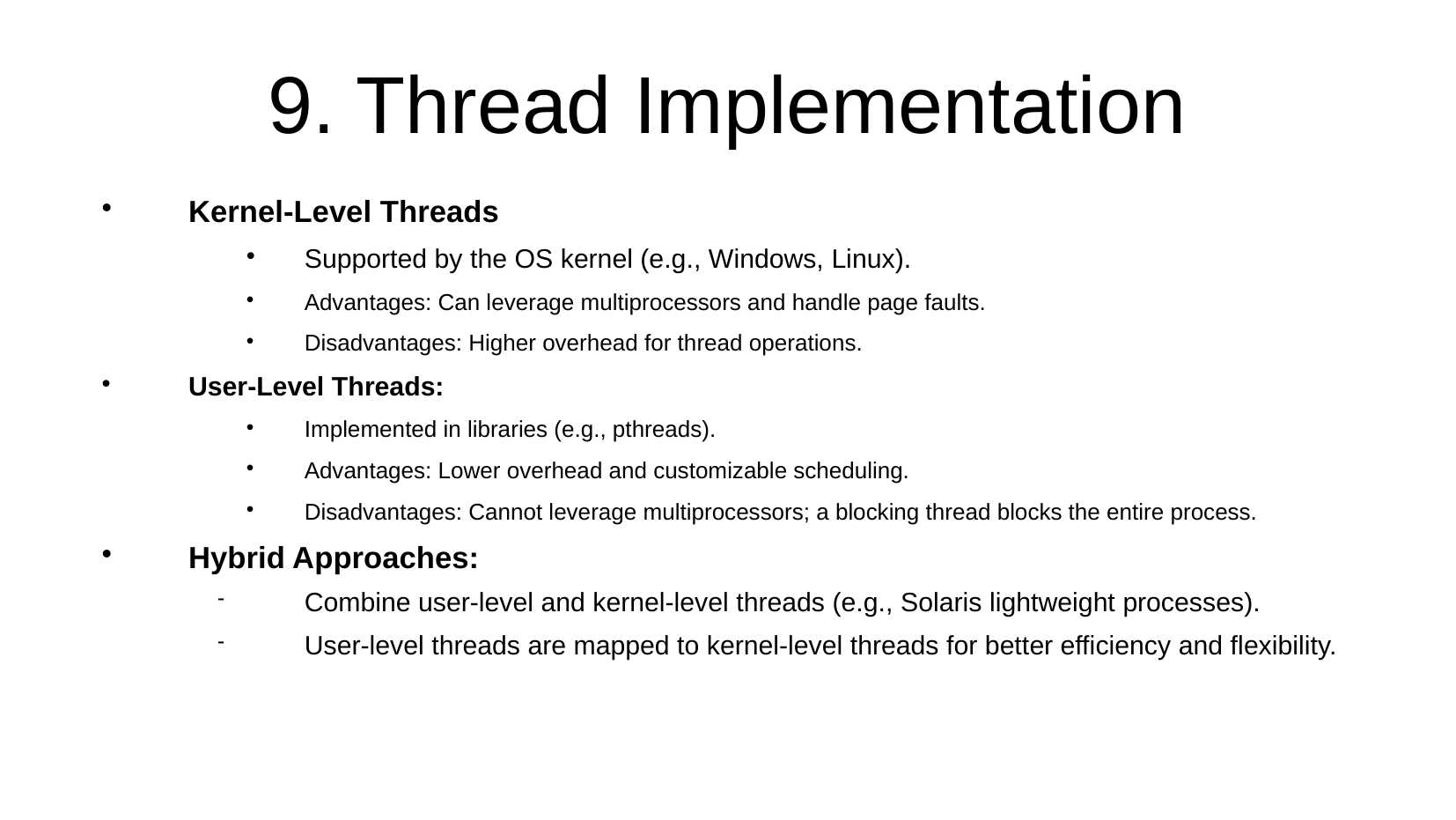

9. Thread Implementation
Kernel-Level Threads
Supported by the OS kernel (e.g., Windows, Linux).
Advantages: Can leverage multiprocessors and handle page faults.
Disadvantages: Higher overhead for thread operations.
User-Level Threads:
Implemented in libraries (e.g., pthreads).
Advantages: Lower overhead and customizable scheduling.
Disadvantages: Cannot leverage multiprocessors; a blocking thread blocks the entire process.
Hybrid Approaches:
Combine user-level and kernel-level threads (e.g., Solaris lightweight processes).
User-level threads are mapped to kernel-level threads for better efficiency and flexibility.